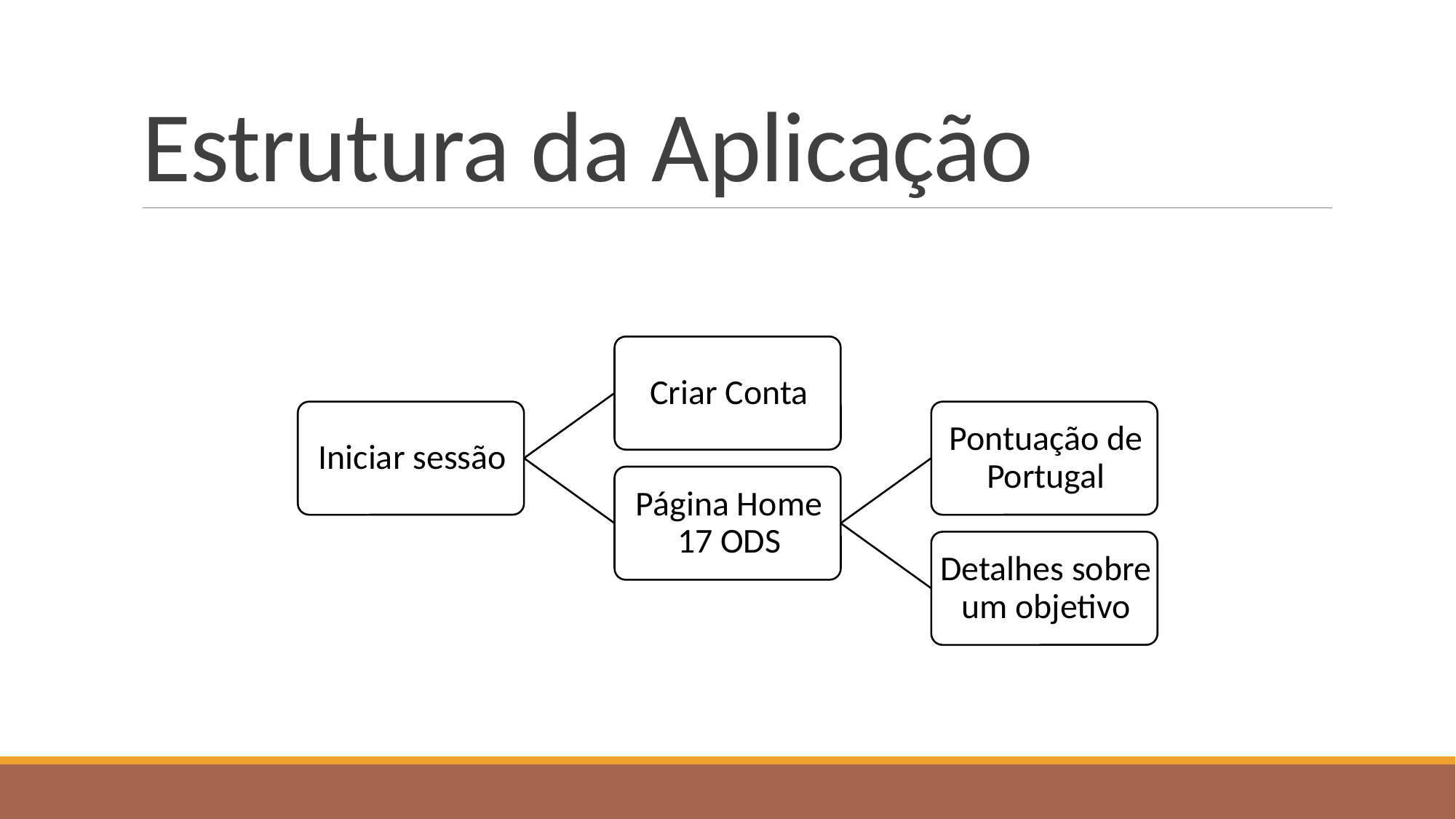

# Estrutura da Aplicação
Iniciar sessão

Criar Conta

Página Home 17 ODS

Pontuação de Portugal

Detalhes sobre um objetivo